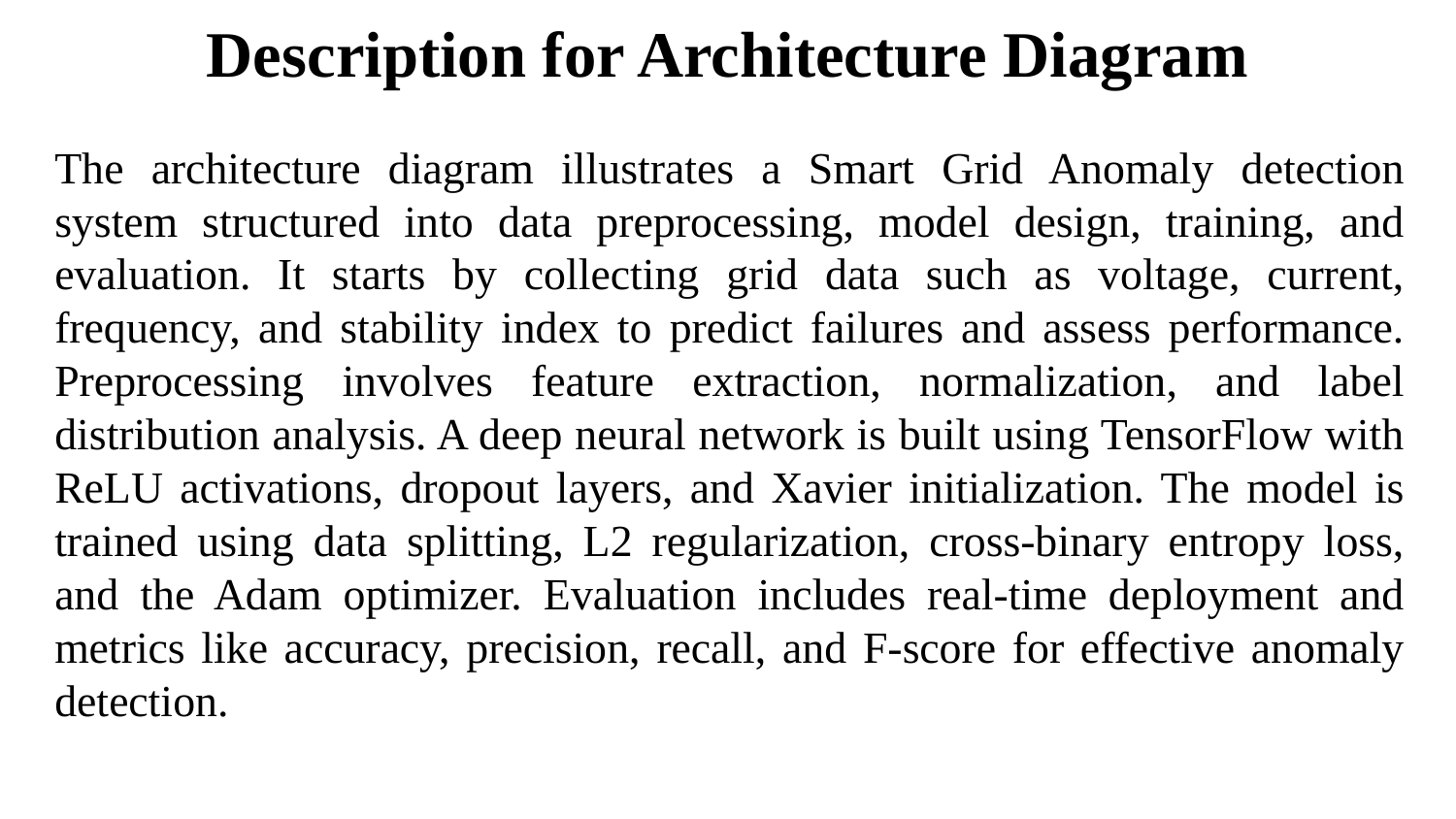

Description for Architecture Diagram

The architecture diagram illustrates a Smart Grid Anomaly detection system structured into data preprocessing, model design, training, and evaluation. It starts by collecting grid data such as voltage, current, frequency, and stability index to predict failures and assess performance. Preprocessing involves feature extraction, normalization, and label distribution analysis. A deep neural network is built using TensorFlow with ReLU activations, dropout layers, and Xavier initialization. The model is trained using data splitting, L2 regularization, cross-binary entropy loss, and the Adam optimizer. Evaluation includes real-time deployment and metrics like accuracy, precision, recall, and F-score for effective anomaly detection.